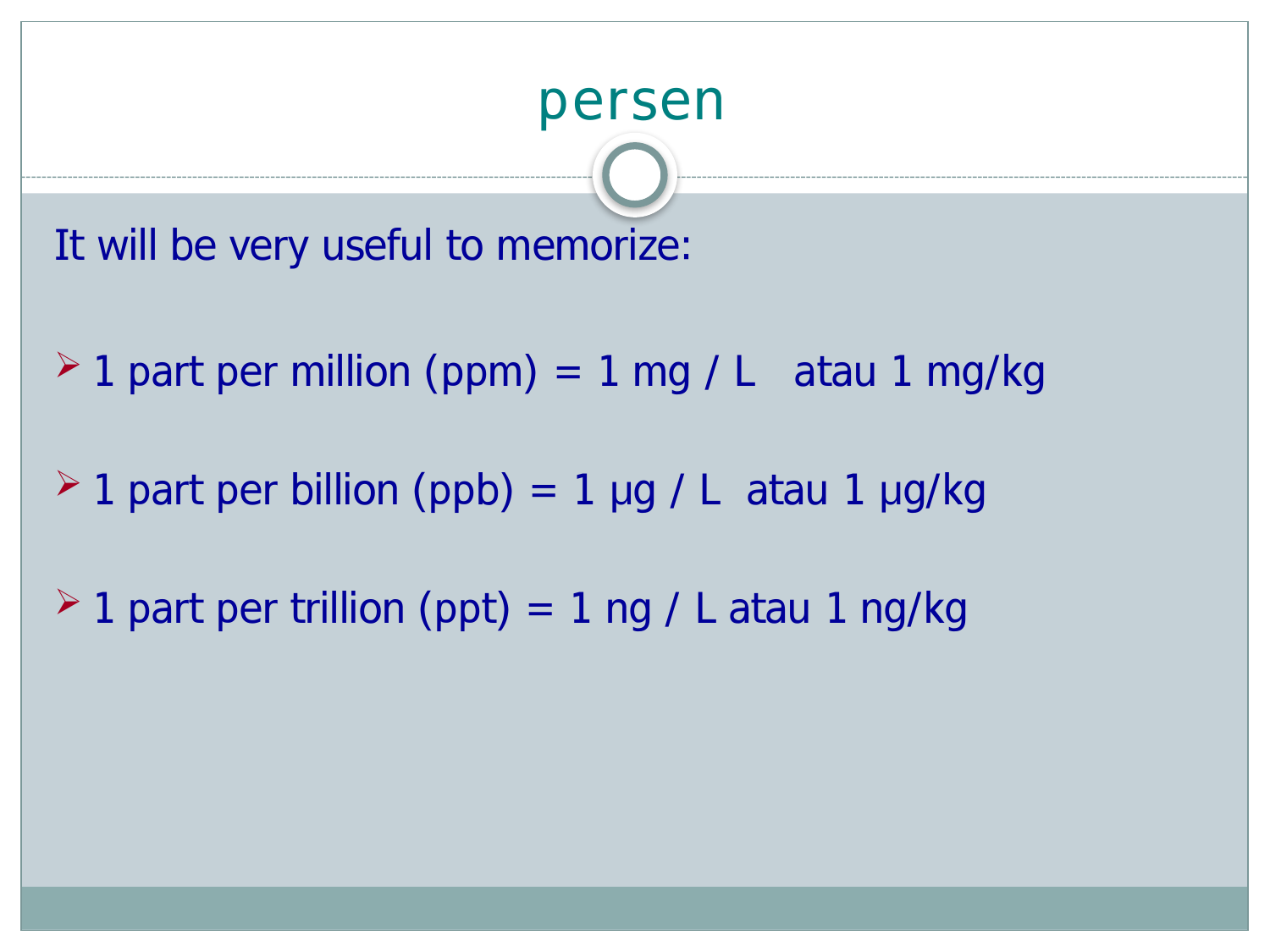

# persen
It will be very useful to memorize:

1 part per million (ppm) = 1 mg / L   atau 1 mg/kg

1 part per billion (ppb) = 1 μg / L  atau 1 μg/kg

1 part per trillion (ppt) = 1 ng / L atau 1 ng/kg